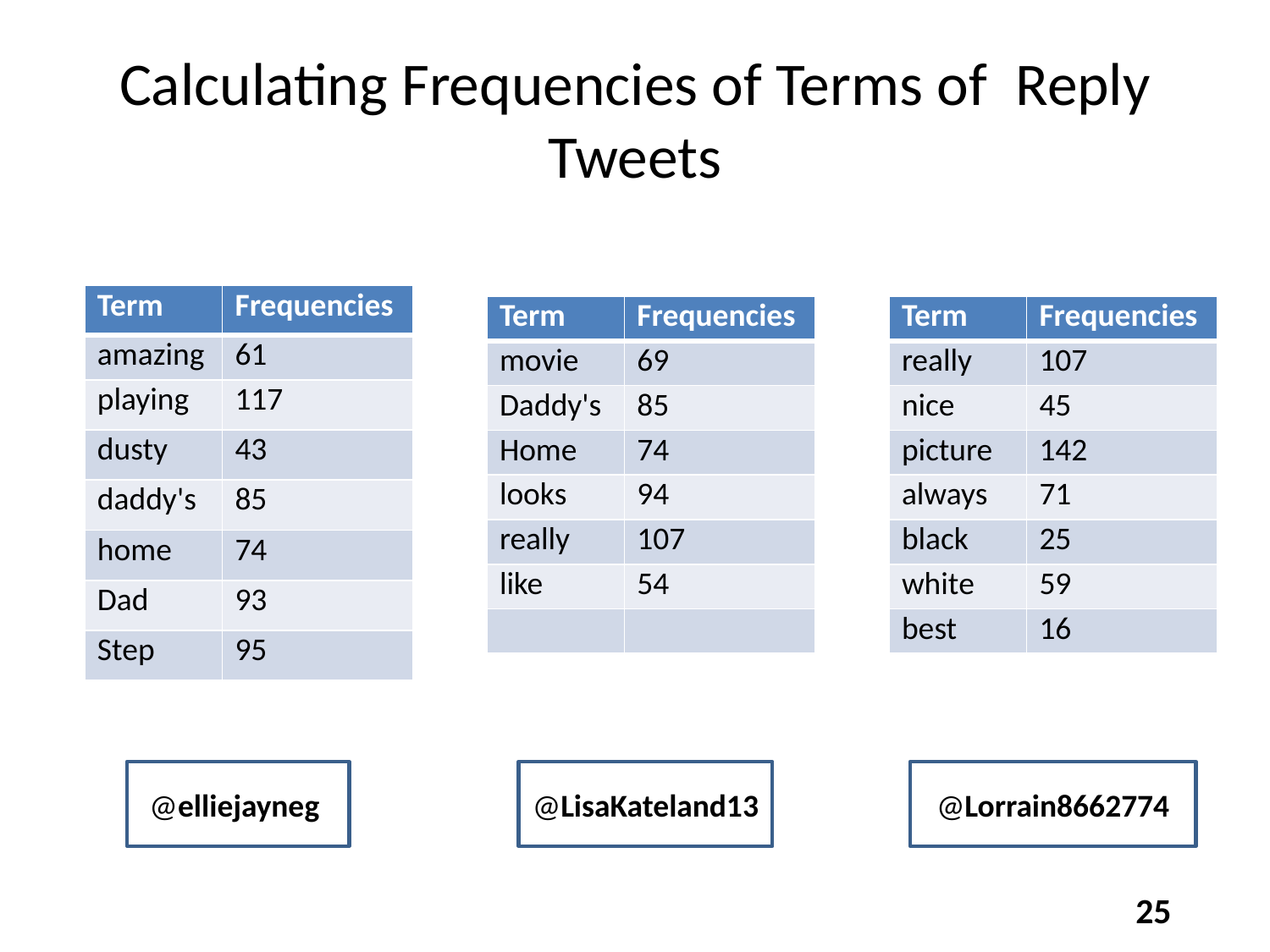

# Calculating Frequencies of Terms of  Reply Tweets
| Term | Frequencies |
| --- | --- |
| amazing | 61 |
| playing | 117 |
| dusty | 43 |
| daddy's | 85 |
| home | 74 |
| Dad | 93 |
| Step | 95 |
| Term | Frequencies |
| --- | --- |
| movie | 69 |
| Daddy's | 85 |
| Home | 74 |
| looks | 94 |
| really | 107 |
| like | 54 |
|  |  |
| Term | Frequencies |
| --- | --- |
| really | 107 |
| nice | 45 |
| picture | 142 |
| always | 71 |
| black | 25 |
| white | 59 |
| best | 16 |
@elliejayneg
@LisaKateland13
@Lorrain8662774
25